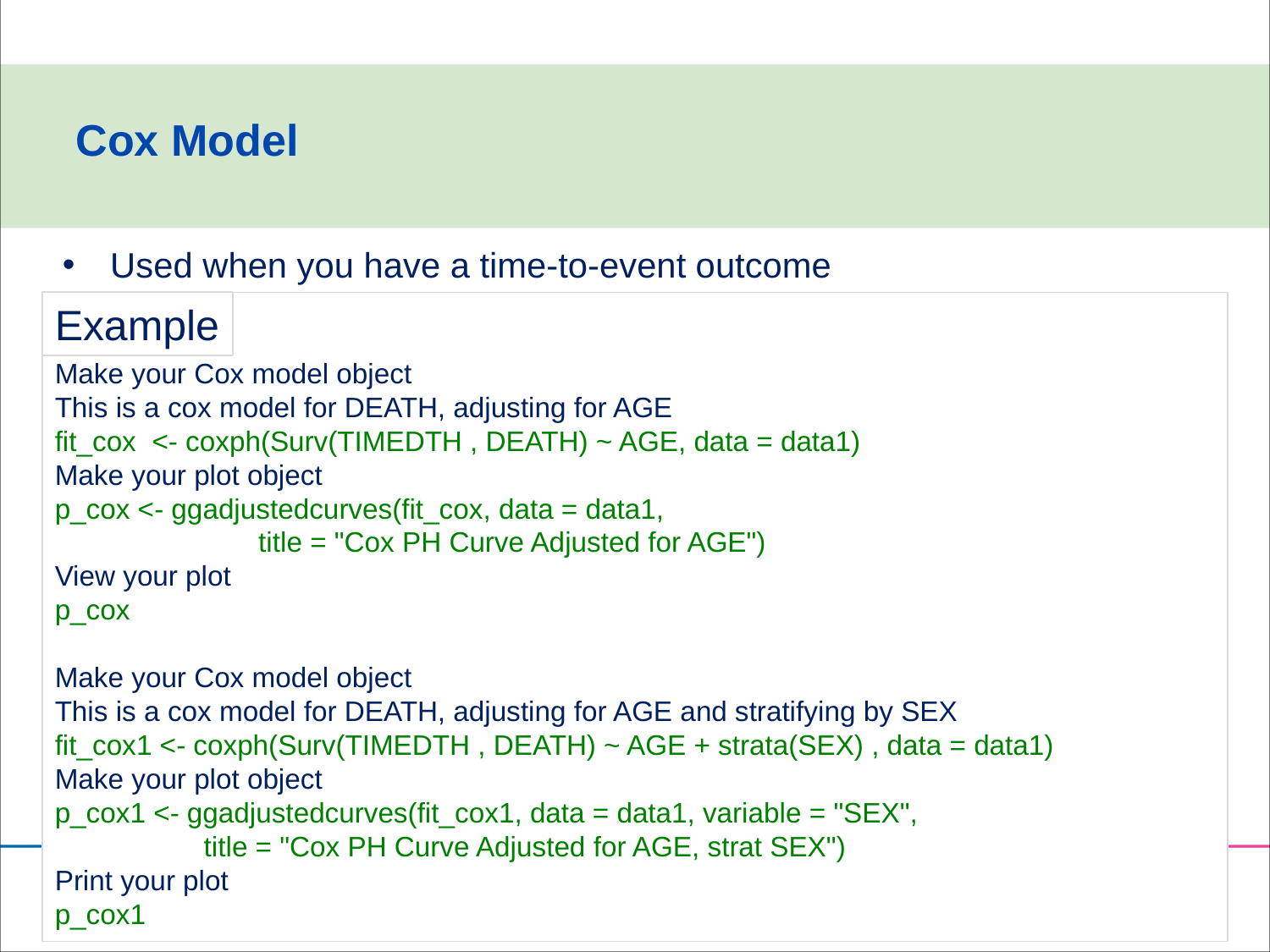

Cox Model
Used when you have a time-to-event outcome

Example
Make your Cox model object
This is a cox model for DEATH, adjusting for AGE
fit_cox  <- coxph(Surv(TIMEDTH , DEATH) ~ AGE, data = data1)
Make your plot object
p_cox <- ggadjustedcurves(fit_cox, data = data1,
                          title = "Cox PH Curve Adjusted for AGE")
View your plot
p_cox

Make your Cox model object
This is a cox model for DEATH, adjusting for AGE and stratifying by SEX
fit_cox1 <- coxph(Surv(TIMEDTH , DEATH) ~ AGE + strata(SEX) , data = data1)
Make your plot object
p_cox1 <- ggadjustedcurves(fit_cox1, data = data1, variable = "SEX",
                   title = "Cox PH Curve Adjusted for AGE, strat SEX")
Print your plot
p_cox1